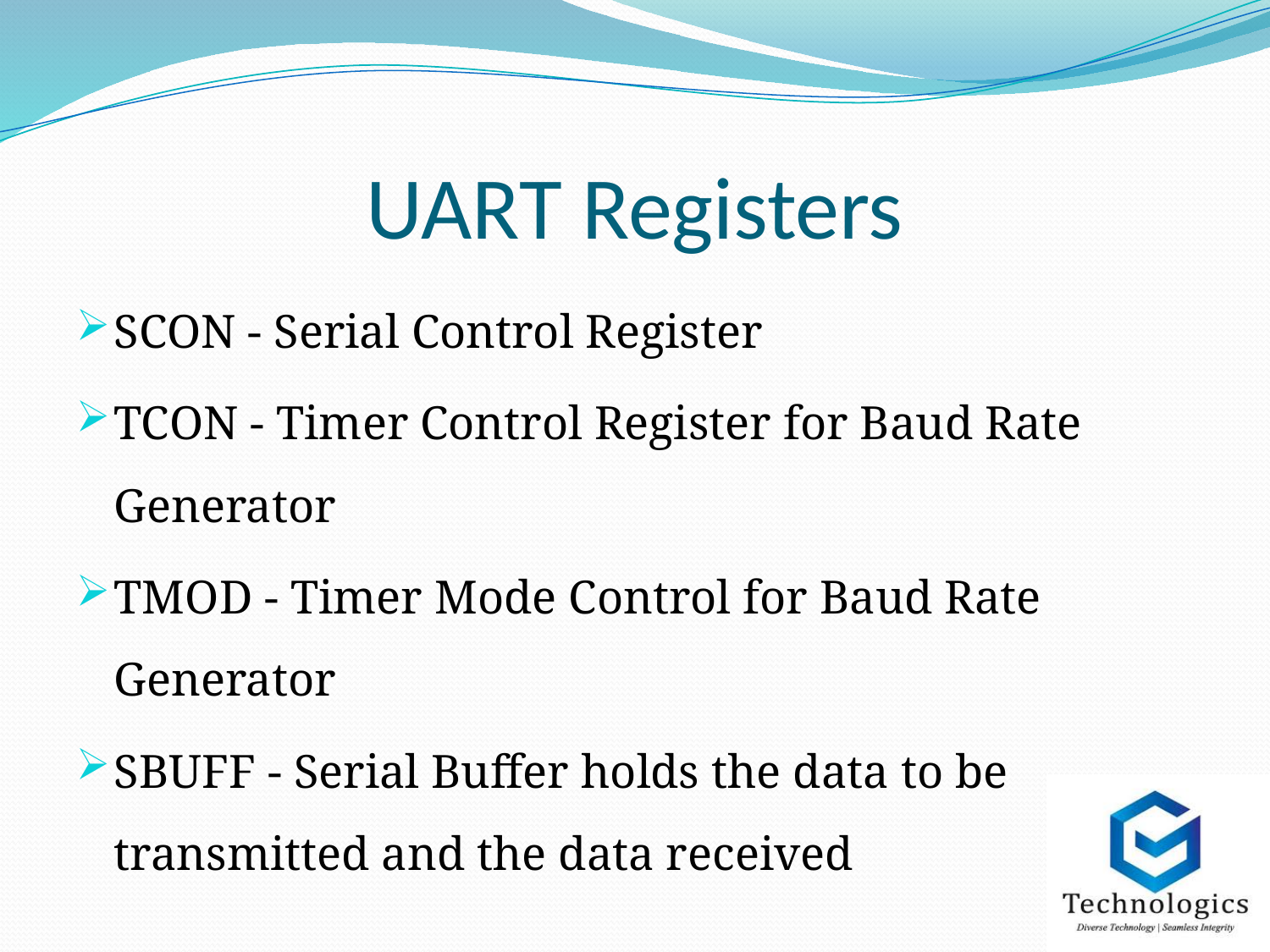

# UART Registers
SCON - Serial Control Register
TCON - Timer Control Register for Baud Rate Generator
TMOD - Timer Mode Control for Baud Rate Generator
SBUFF - Serial Buffer holds the data to be transmitted and the data received